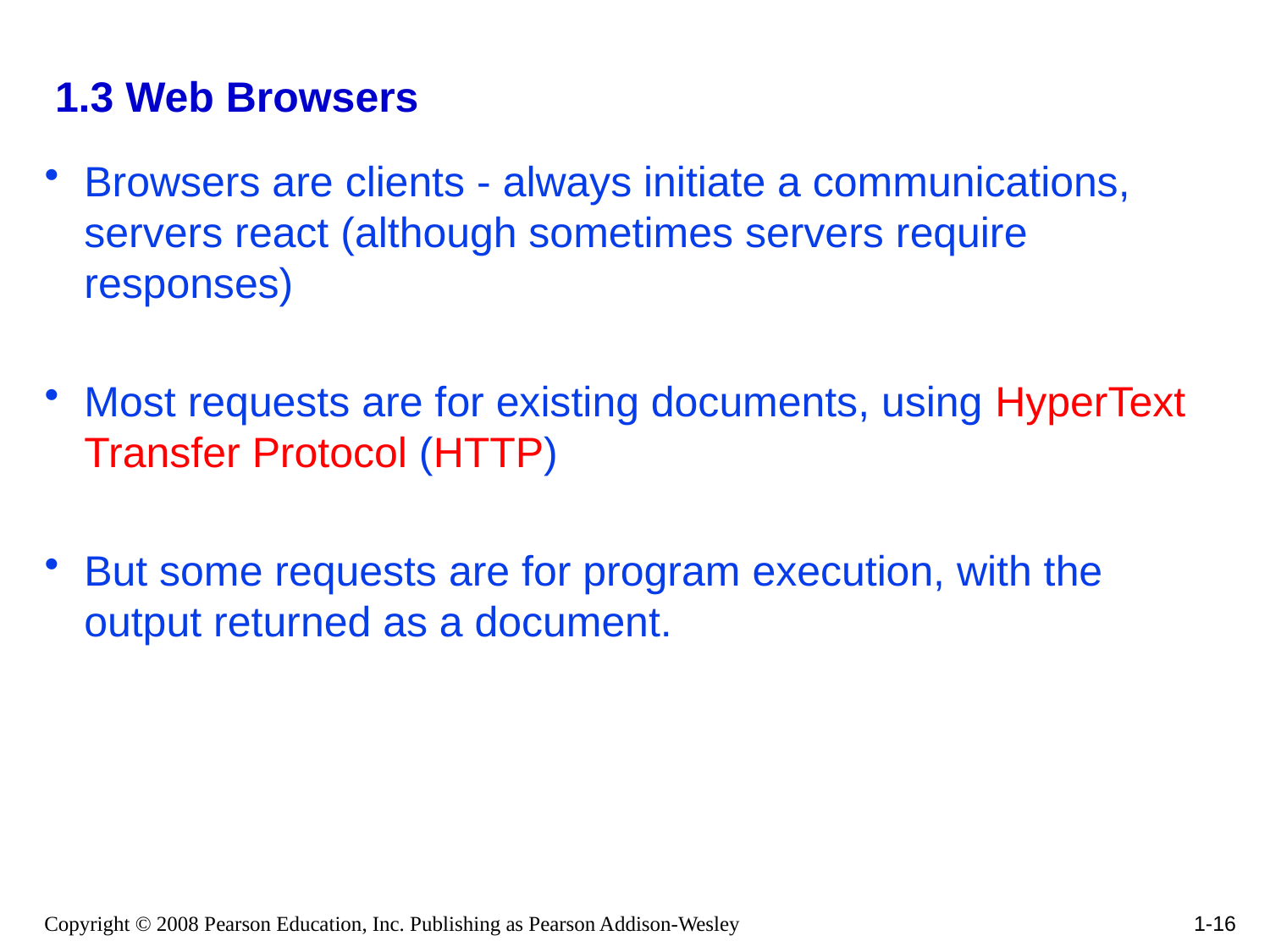

# 1.3 Web Browsers
Browsers are clients - always initiate a communications, servers react (although sometimes servers require responses)

Most requests are for existing documents, using HyperText Transfer Protocol (HTTP)

But some requests are for program execution, with the output returned as a document.